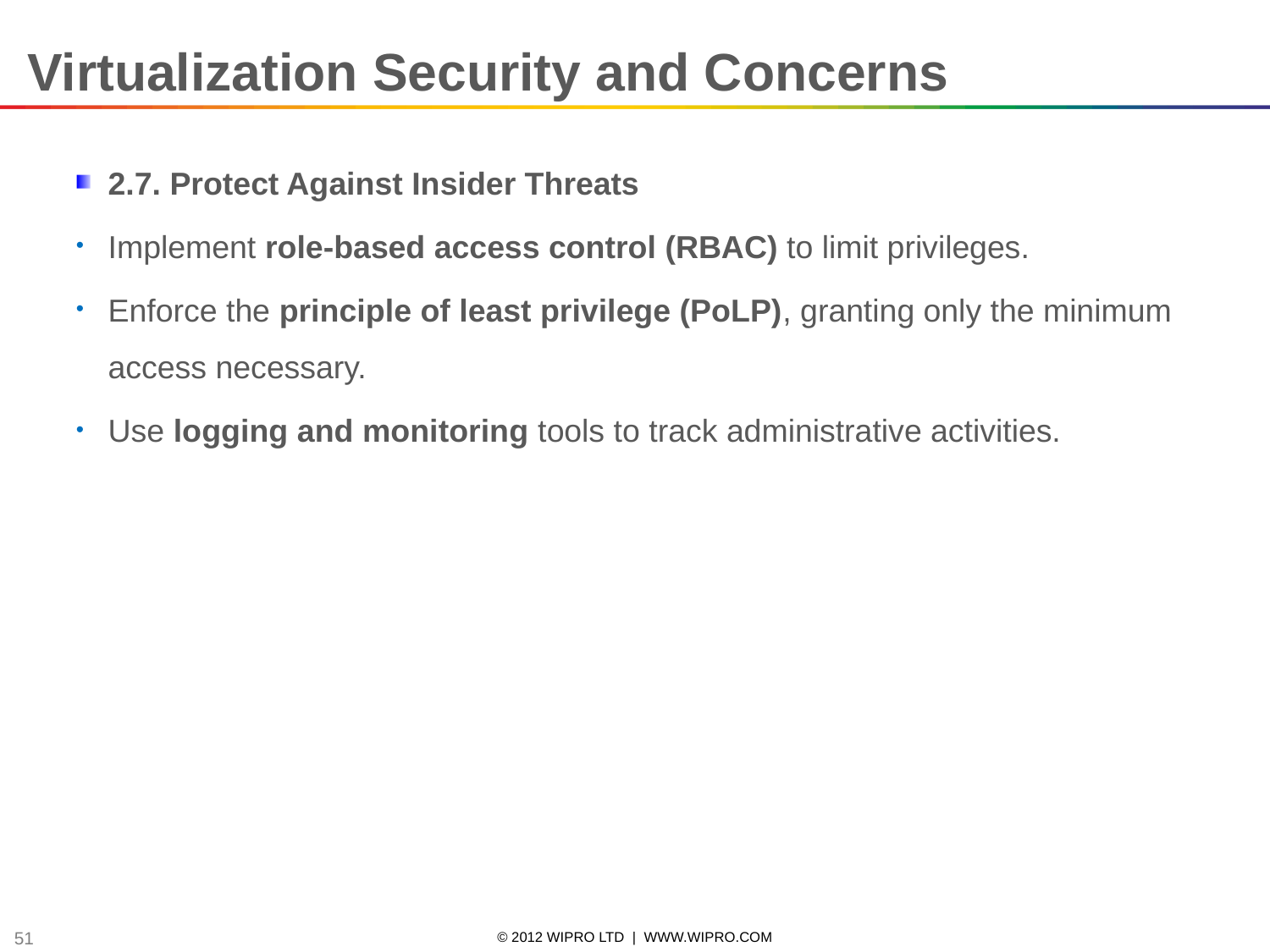

Virtualization Security and Concerns
2.7. Protect Against Insider Threats
Implement role-based access control (RBAC) to limit privileges.
Enforce the principle of least privilege (PoLP), granting only the minimum access necessary.
Use logging and monitoring tools to track administrative activities.